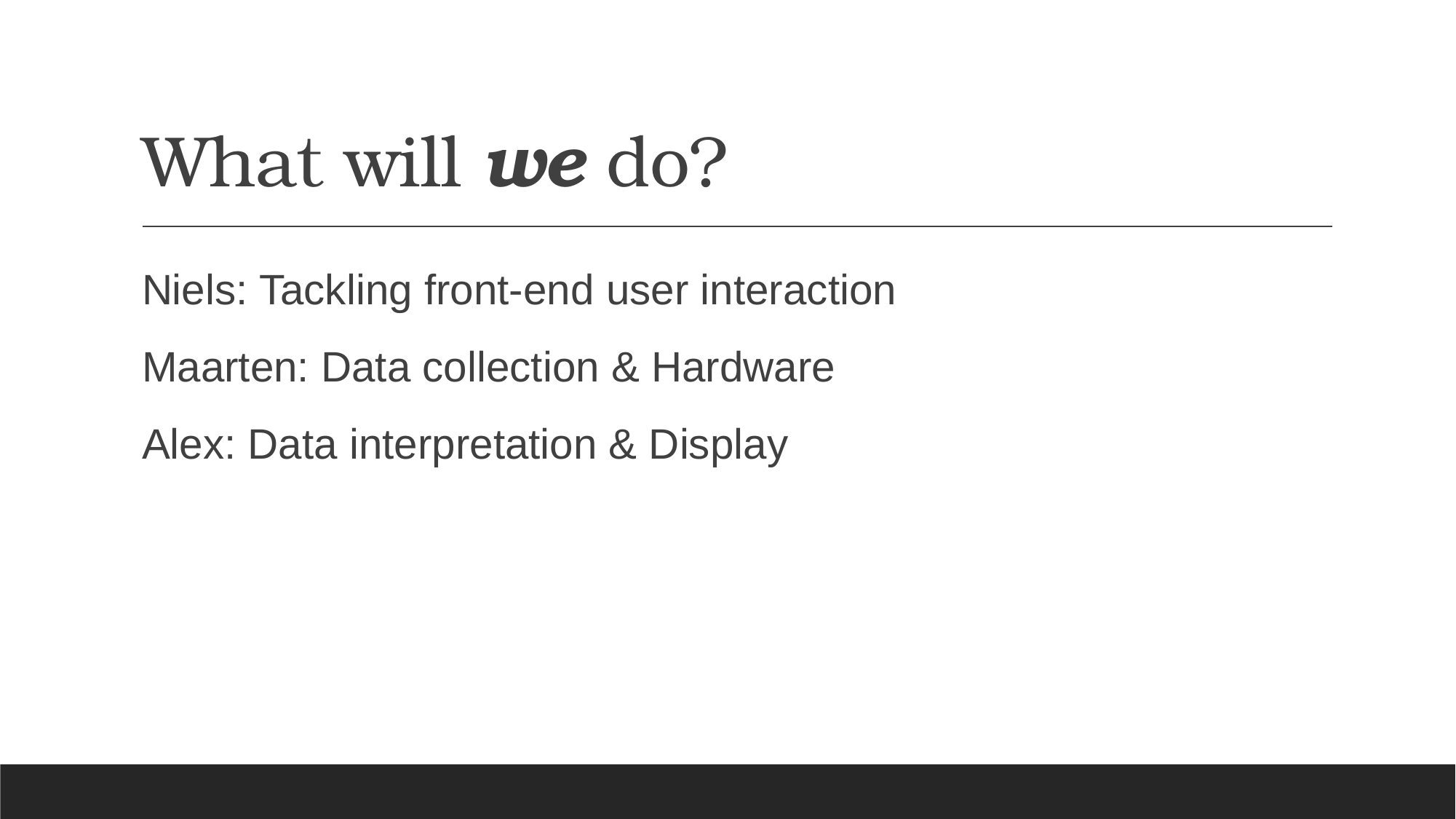

# What will we do?
Niels: Tackling front-end user interaction
Maarten: Data collection & Hardware
Alex: Data interpretation & Display